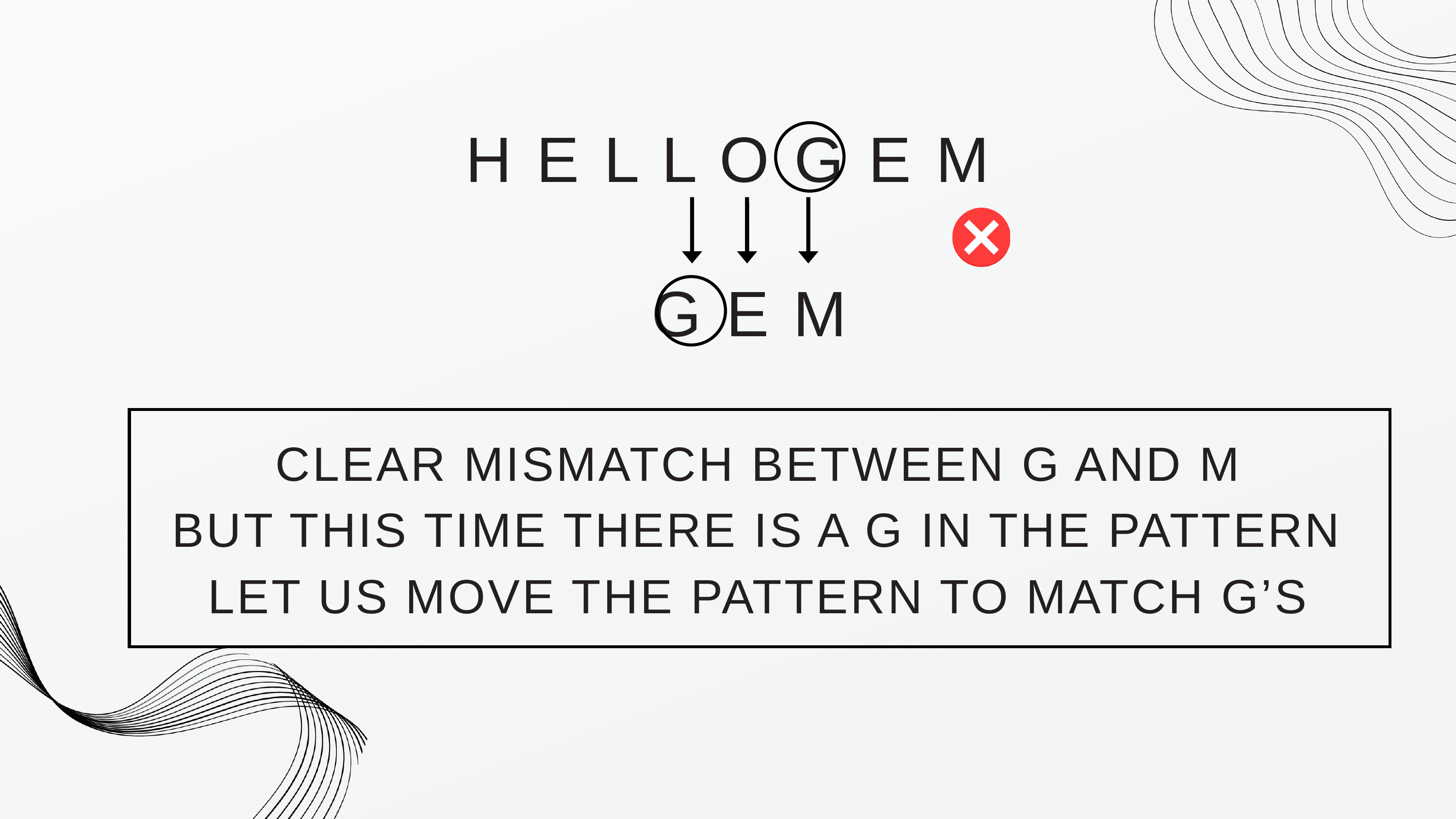

H E L L O G E M

G E M

CLEAR MISMATCH BETWEEN G AND M
BUT THIS TIME THERE IS A G IN THE PATTERN LET US MOVE THE PATTERN TO MATCH G’S